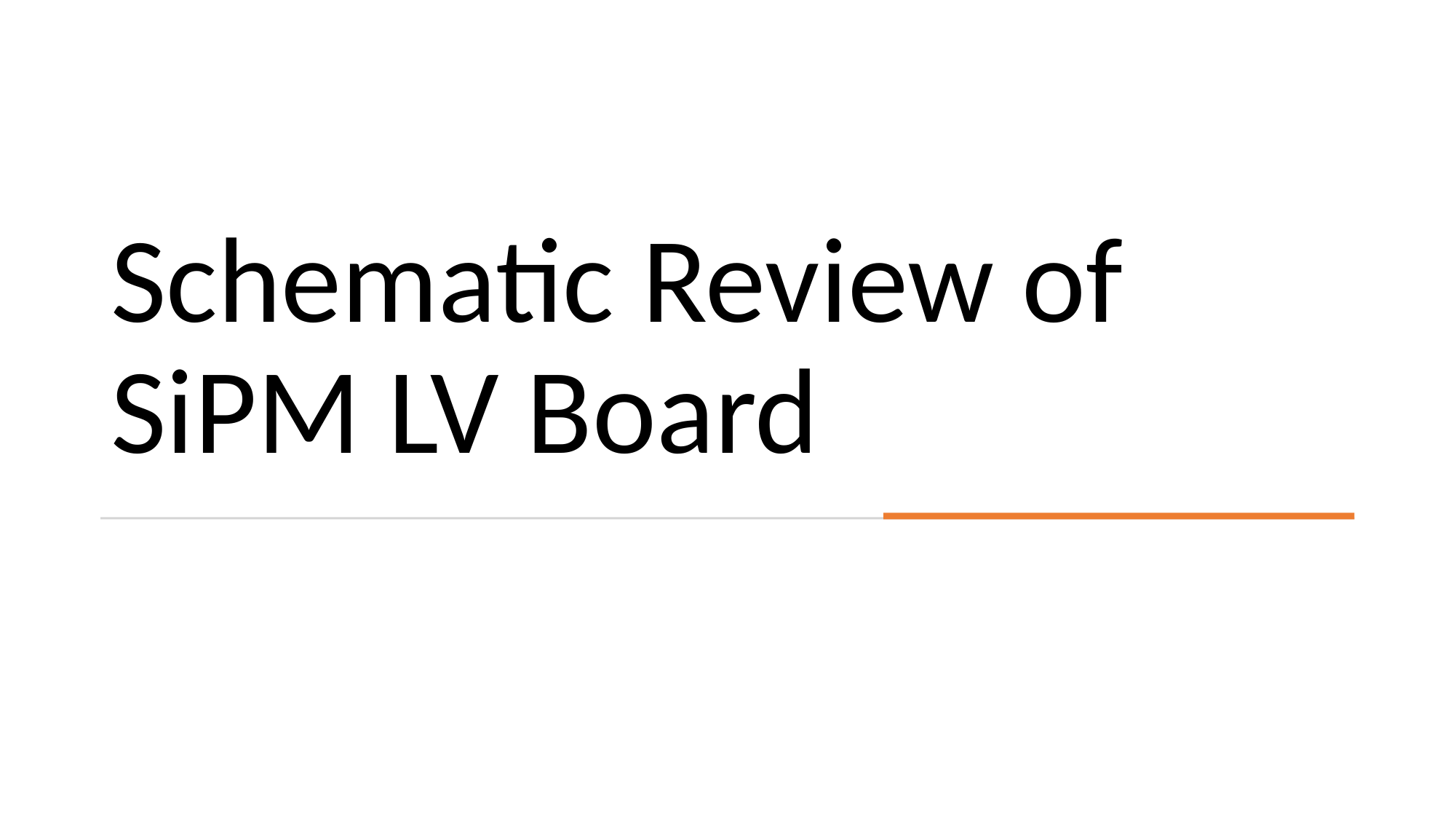

# Schematic Review of SiPM LV Board